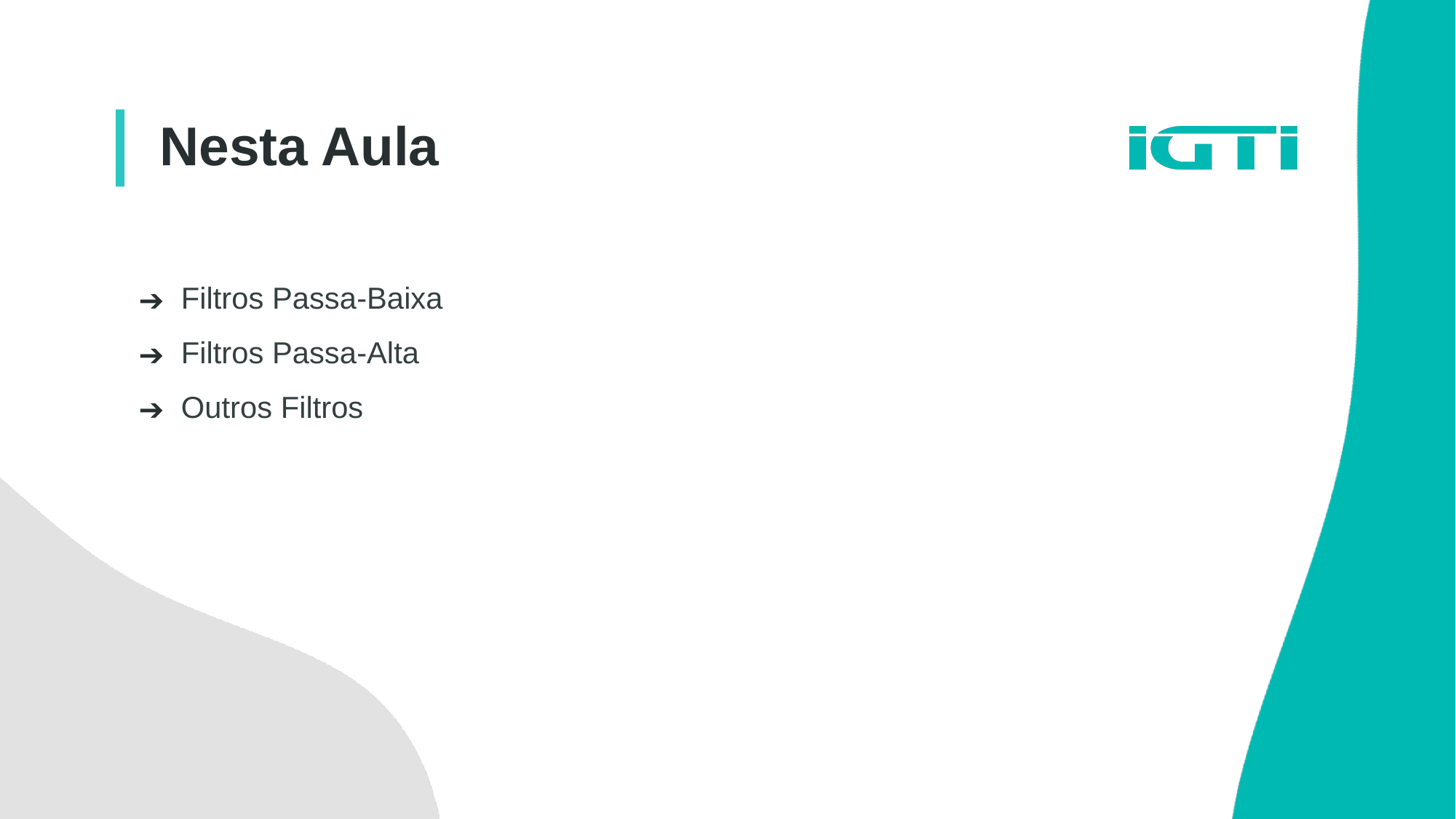

Nesta Aula
Filtros Passa-Baixa
Filtros Passa-Alta
Outros Filtros